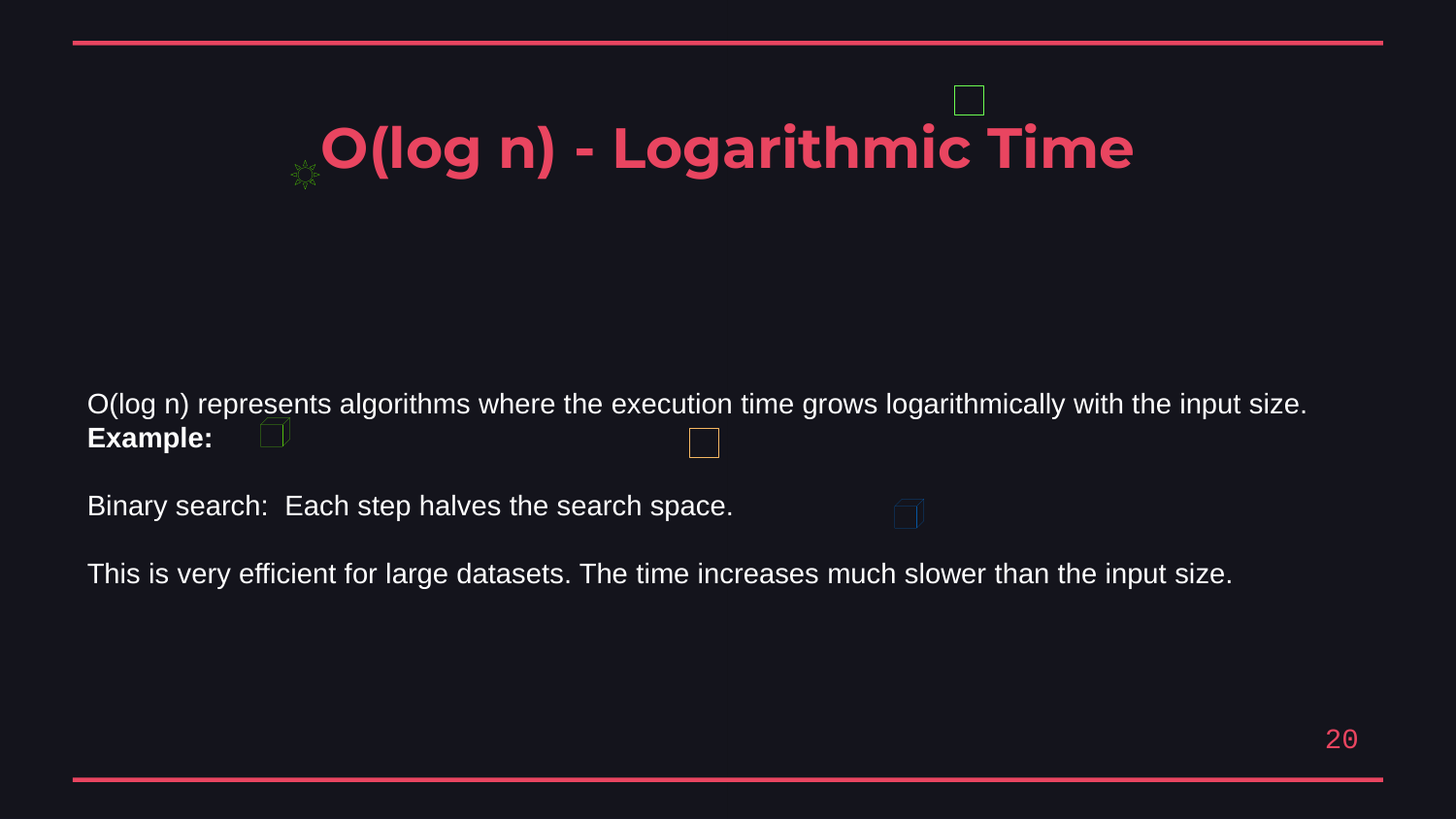

O(log n) - Logarithmic Time

O(log n) represents algorithms where the execution time grows logarithmically with the input size.
Example:

Binary search:  Each step halves the search space.

This is very efficient for large datasets. The time increases much slower than the input size.

20